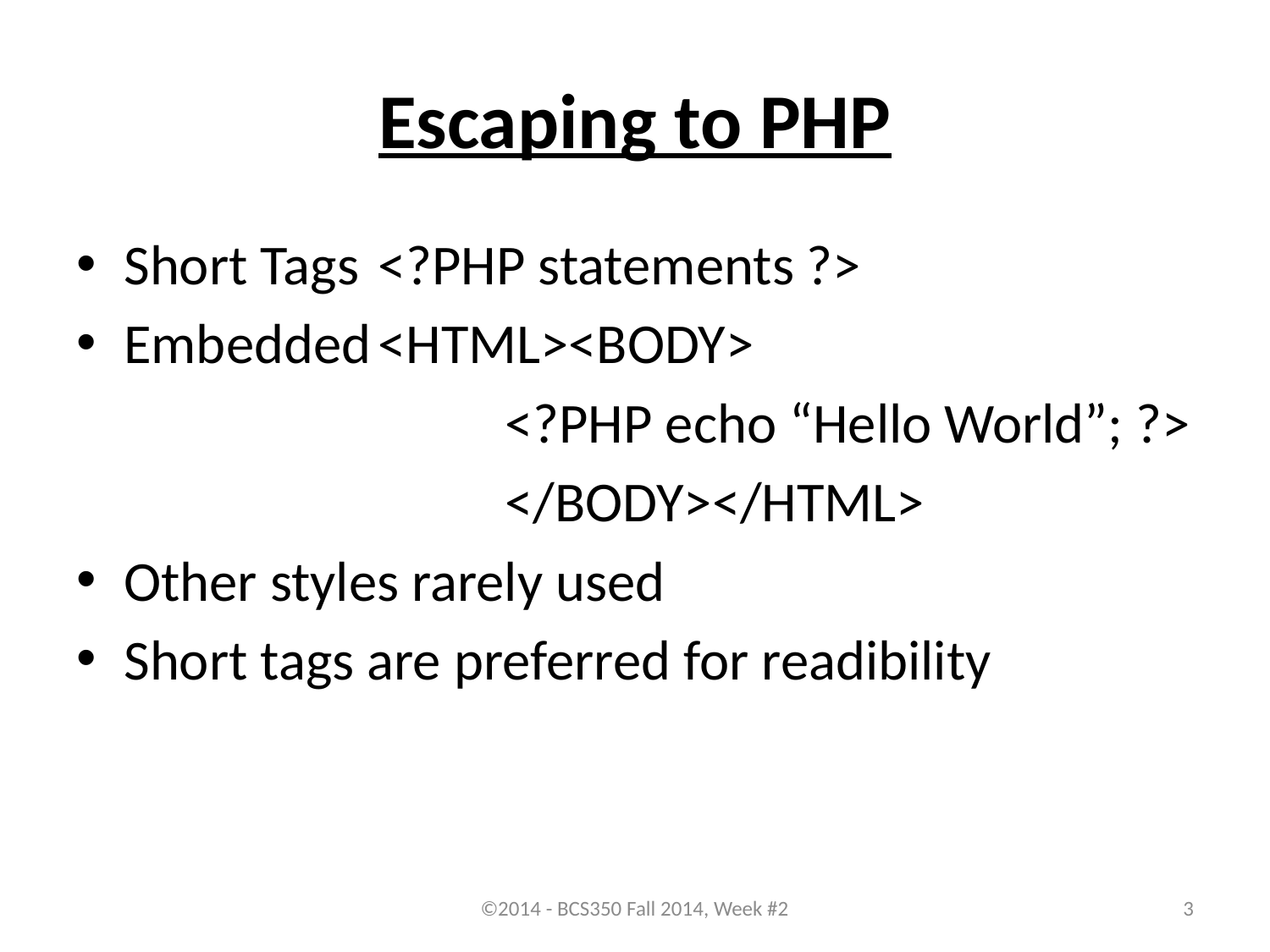

# Escaping to PHP
Short Tags 	<?PHP statements ?>
Embedded	<HTML><BODY>
				<?PHP echo “Hello World”; ?>
				</BODY></HTML>
Other styles rarely used
Short tags are preferred for readibility
©2014 - BCS350 Fall 2014, Week #2
3